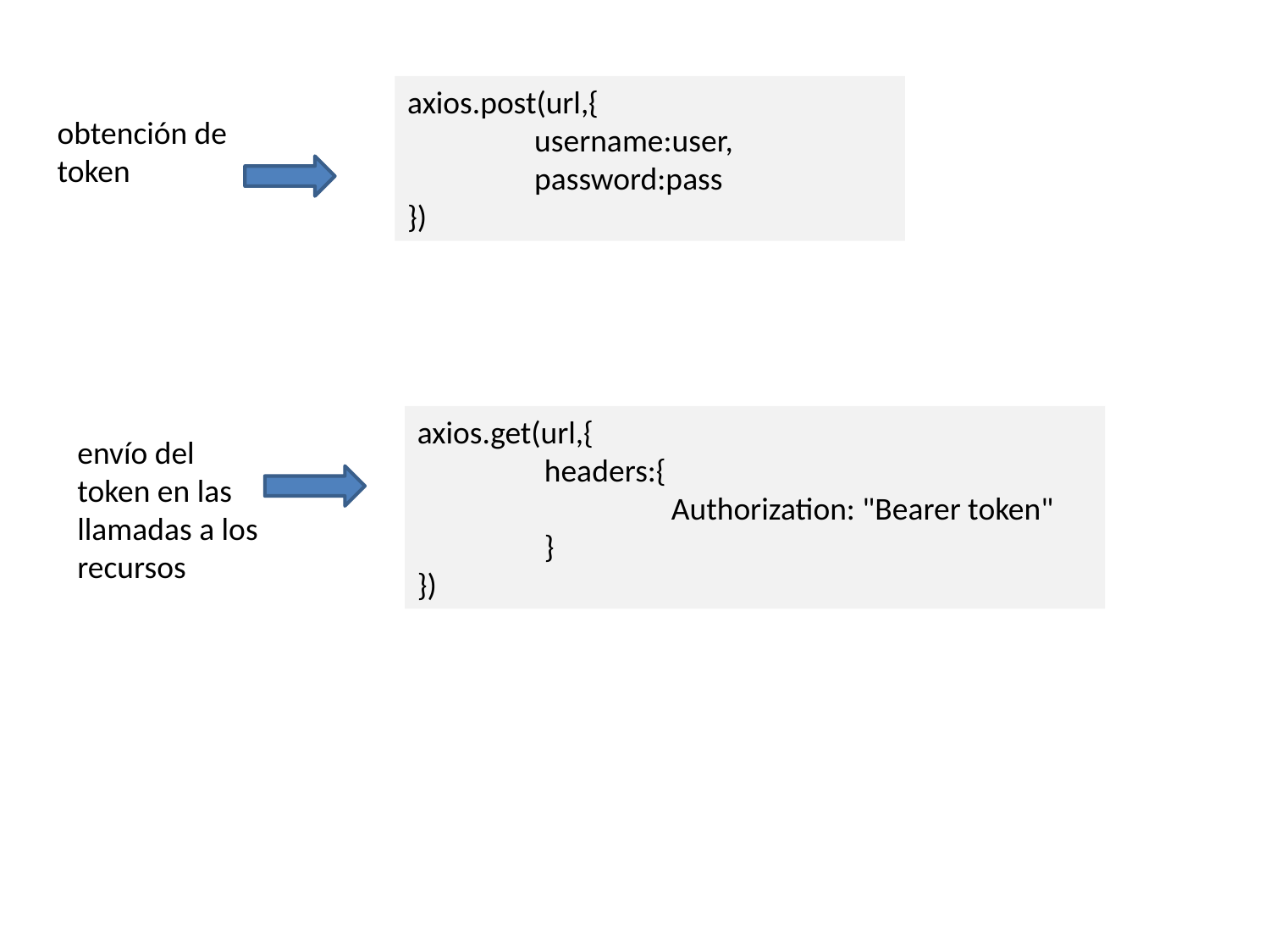

axios.post(url,{
	username:user,
	password:pass
})
obtención de token

axios.get(url,{
	headers:{
		Authorization: "Bearer token"
	}
})
envío del token en las llamadas a los recursos